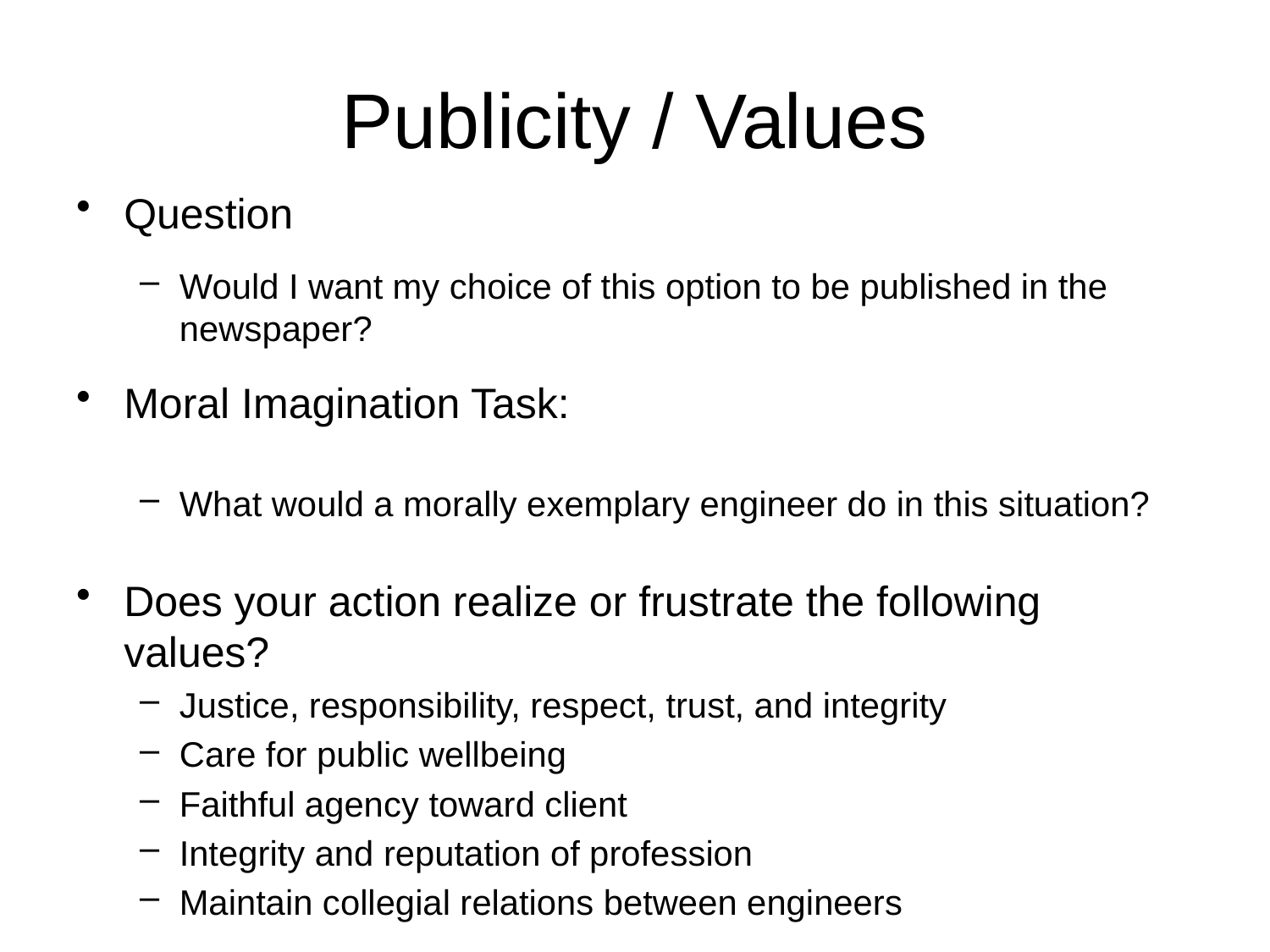

# Publicity / Values
Question

Would I want my choice of this option to be published in the newspaper?

Moral Imagination Task:

What would a morally exemplary engineer do in this situation?

Does your action realize or frustrate the following values?
Justice, responsibility, respect, trust, and integrity
Care for public wellbeing
Faithful agency toward client
Integrity and reputation of profession
Maintain collegial relations between engineers